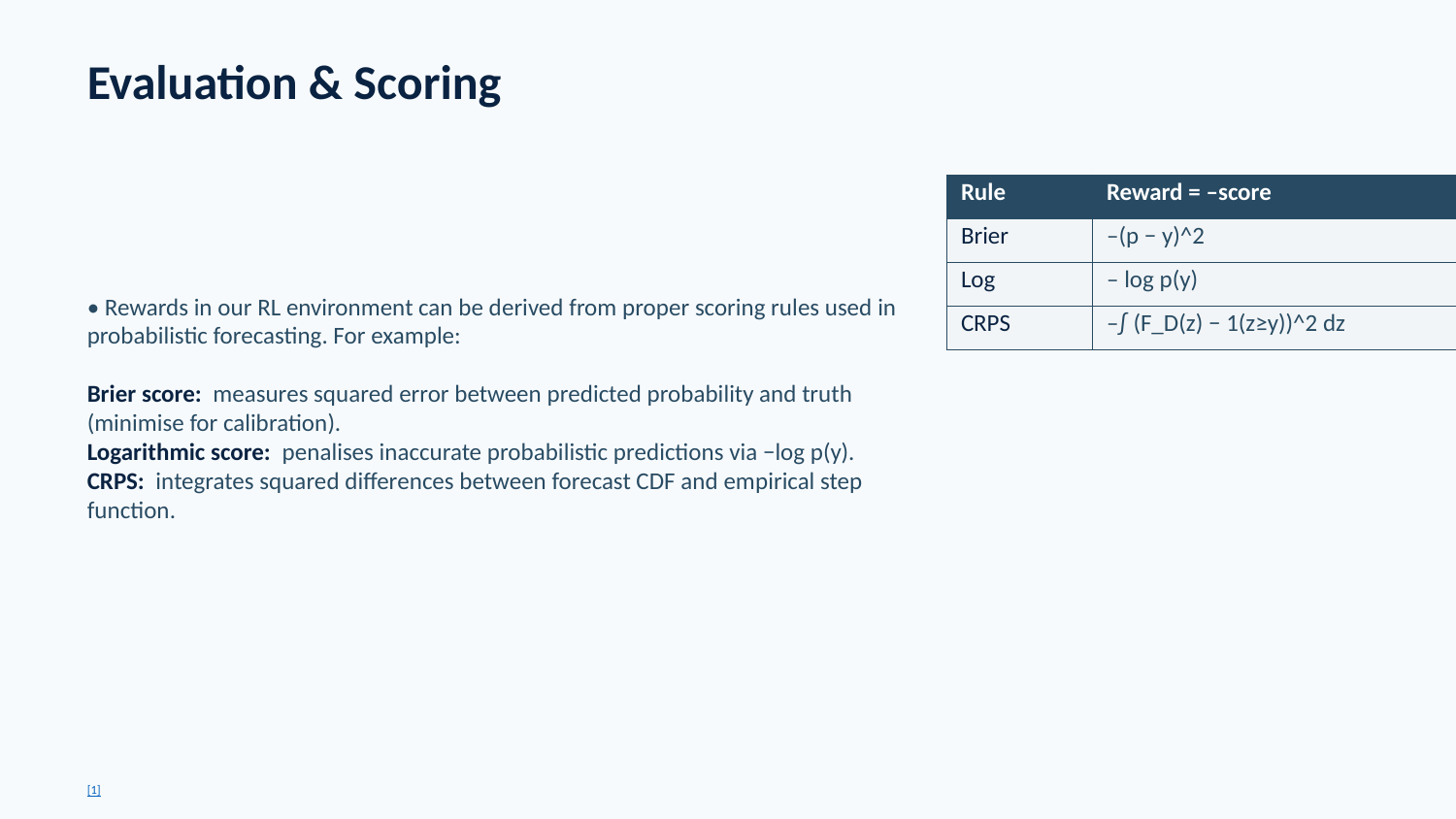

Evaluation & Scoring
• Rewards in our RL environment can be derived from proper scoring rules used in probabilistic forecasting. For example:

Brier score:  measures squared error between predicted probability and truth (minimise for calibration).
Logarithmic score:  penalises inaccurate probabilistic predictions via −log p(y).
CRPS:  integrates squared differences between forecast CDF and empirical step function.
| Rule | Reward = –score |
| --- | --- |
| Brier | –(p − y)^2 |
| Log | – log p(y) |
| CRPS | –∫ (F\_D(z) − 1(z≥y))^2 dz |
[1]